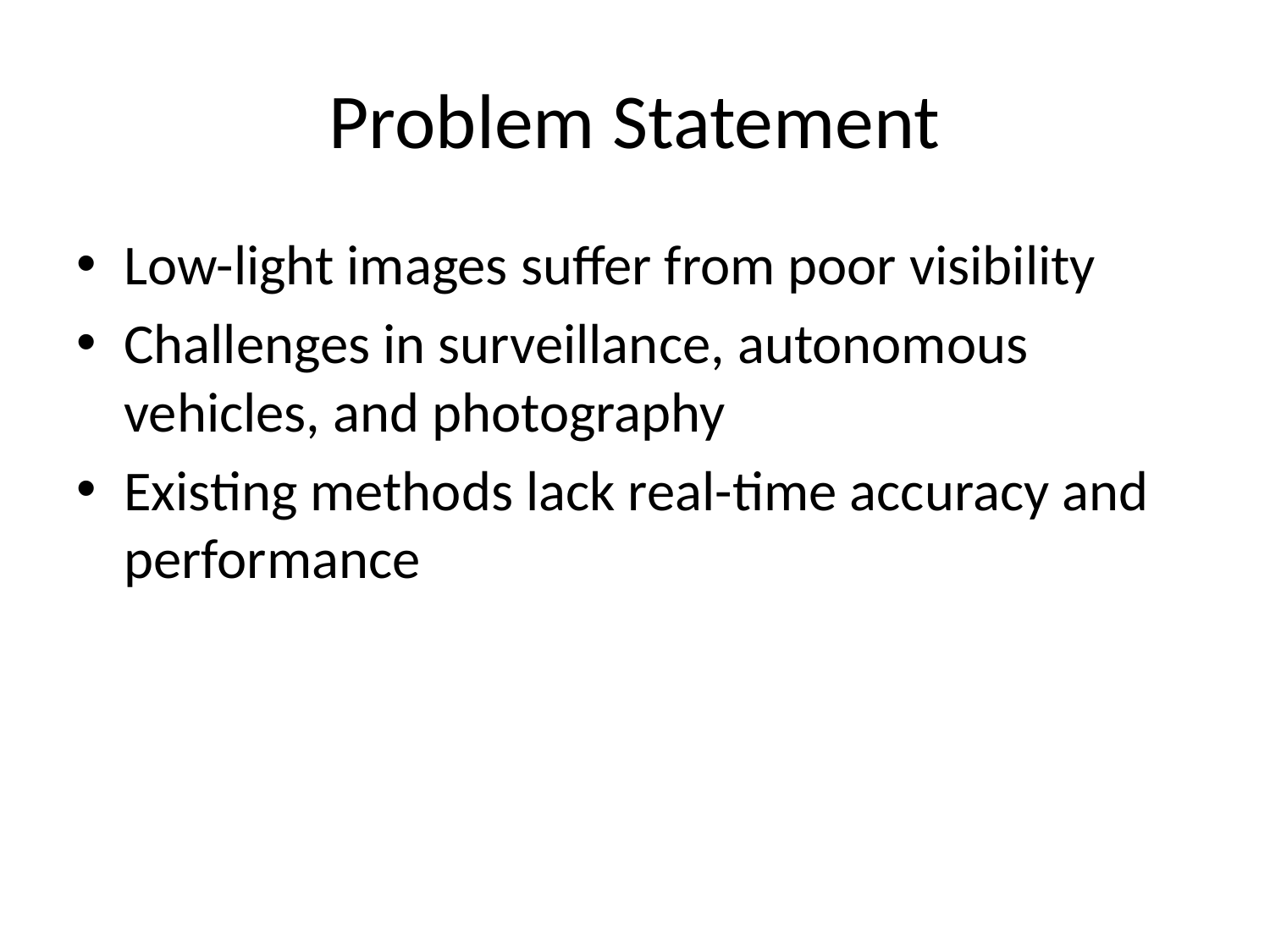

# Problem Statement
Low-light images suffer from poor visibility
Challenges in surveillance, autonomous vehicles, and photography
Existing methods lack real-time accuracy and performance